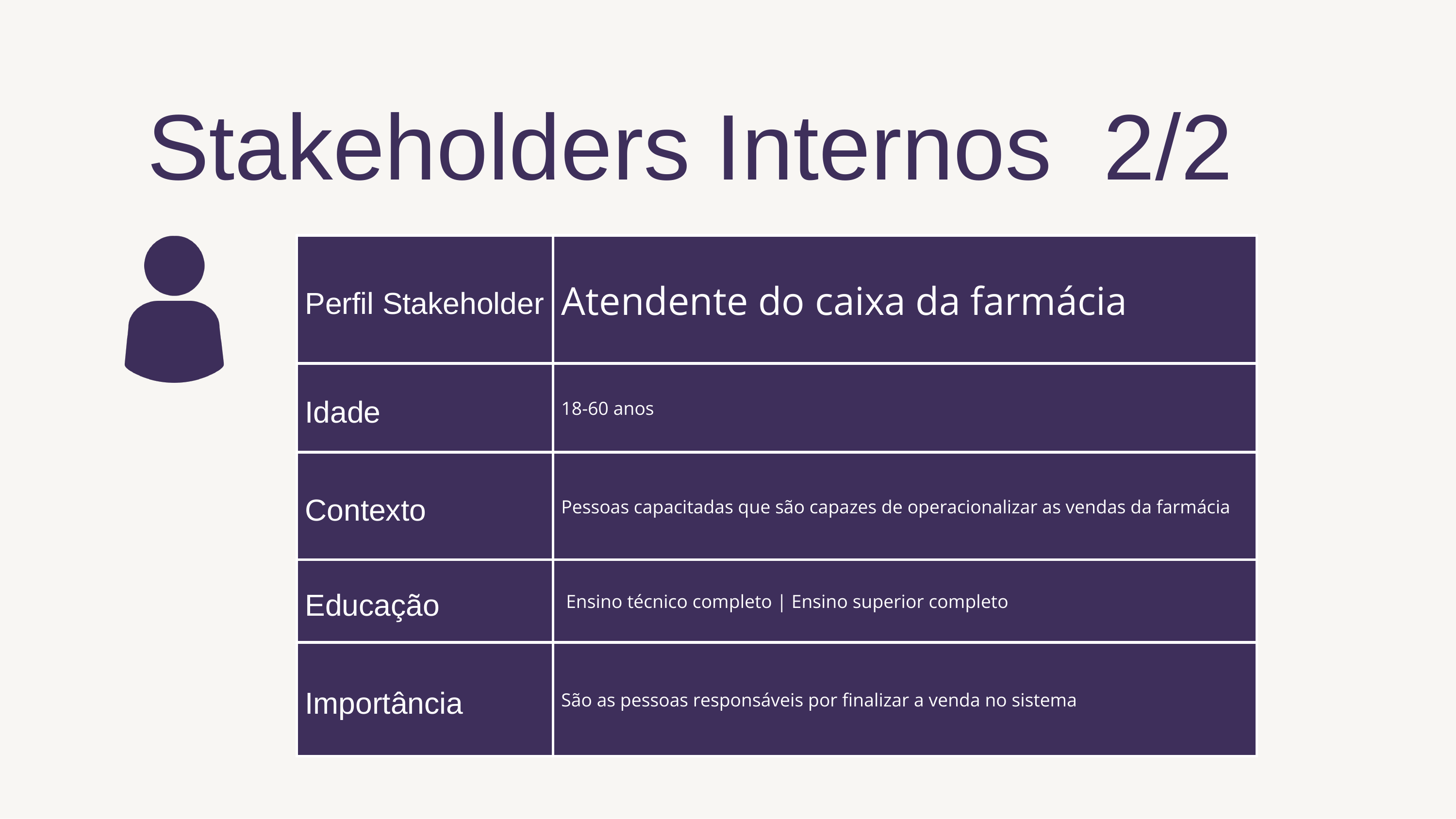

Stakeholders Internos  2/2

| Perfil Stakeholder | Atendente do caixa da farmácia |
| --- | --- |
| Idade | 18-60 anos |
| Contexto | Pessoas capacitadas que são capazes de operacionalizar as vendas da farmácia |
| Educação | Ensino técnico completo | Ensino superior completo |
| Importância | São as pessoas responsáveis por finalizar a venda no sistema |